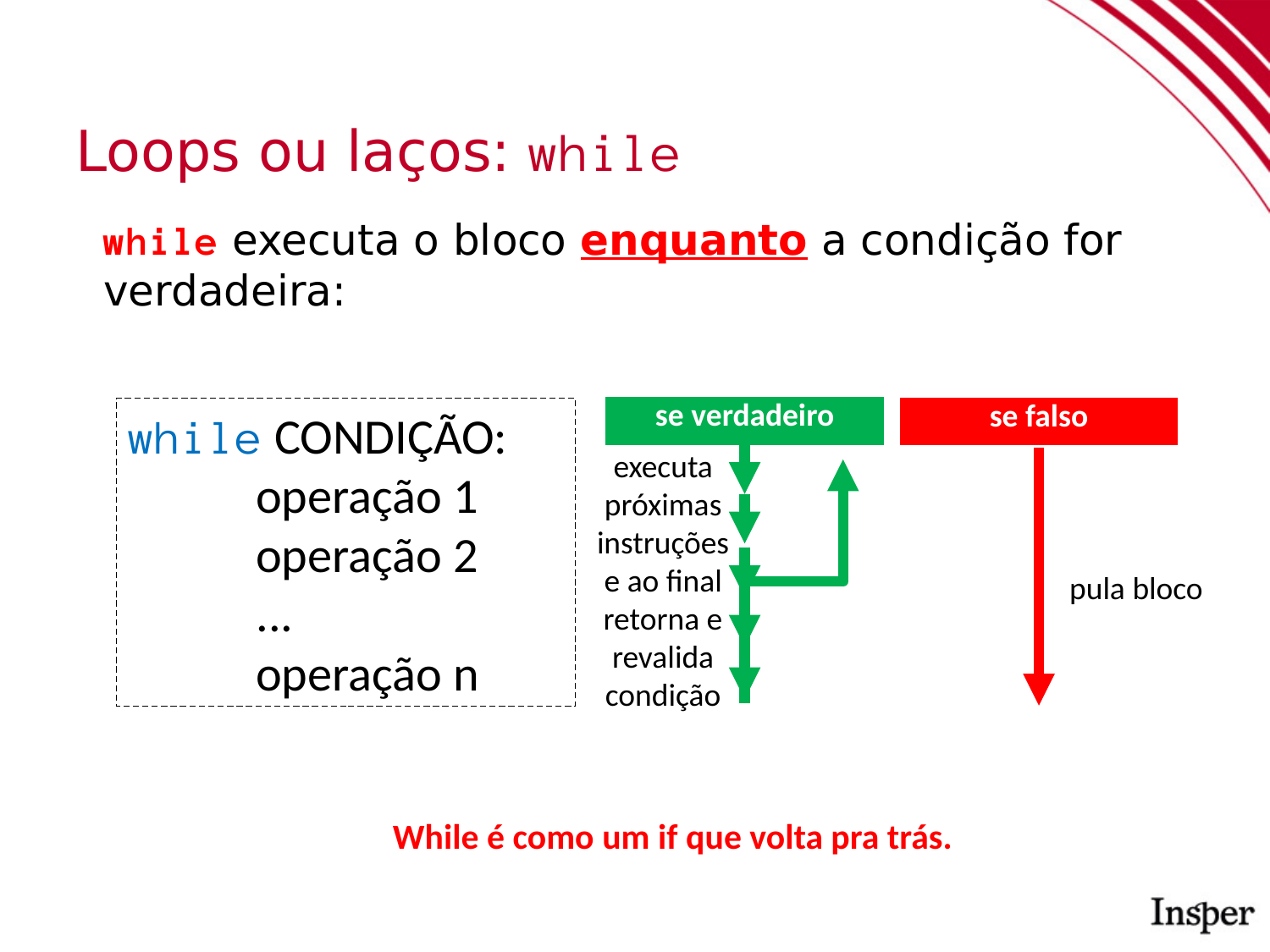

# Loops ou laços: while
while executa o bloco enquanto a condição for verdadeira:

| se verdadeiro |
| --- |
| se falso |
| --- |
while CONDIÇÃO:
	operação 1
	operação 2
	...
	operação n
executa
próximas
instruções
e ao final
retorna e
revalida
condição
pula bloco
While é como um if que volta pra trás.